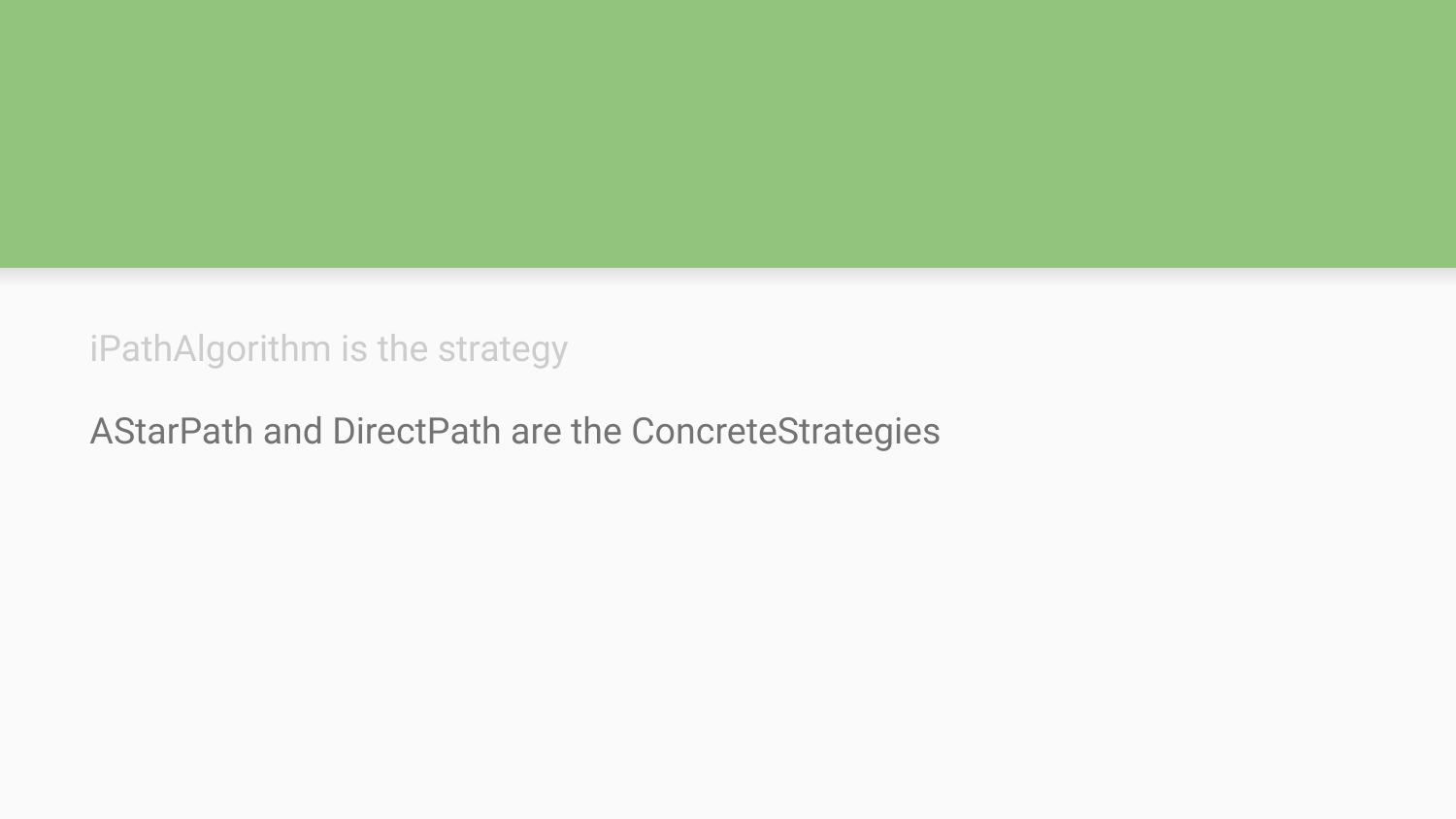

#
iPathAlgorithm is the strategy
AStarPath and DirectPath are the ConcreteStrategies